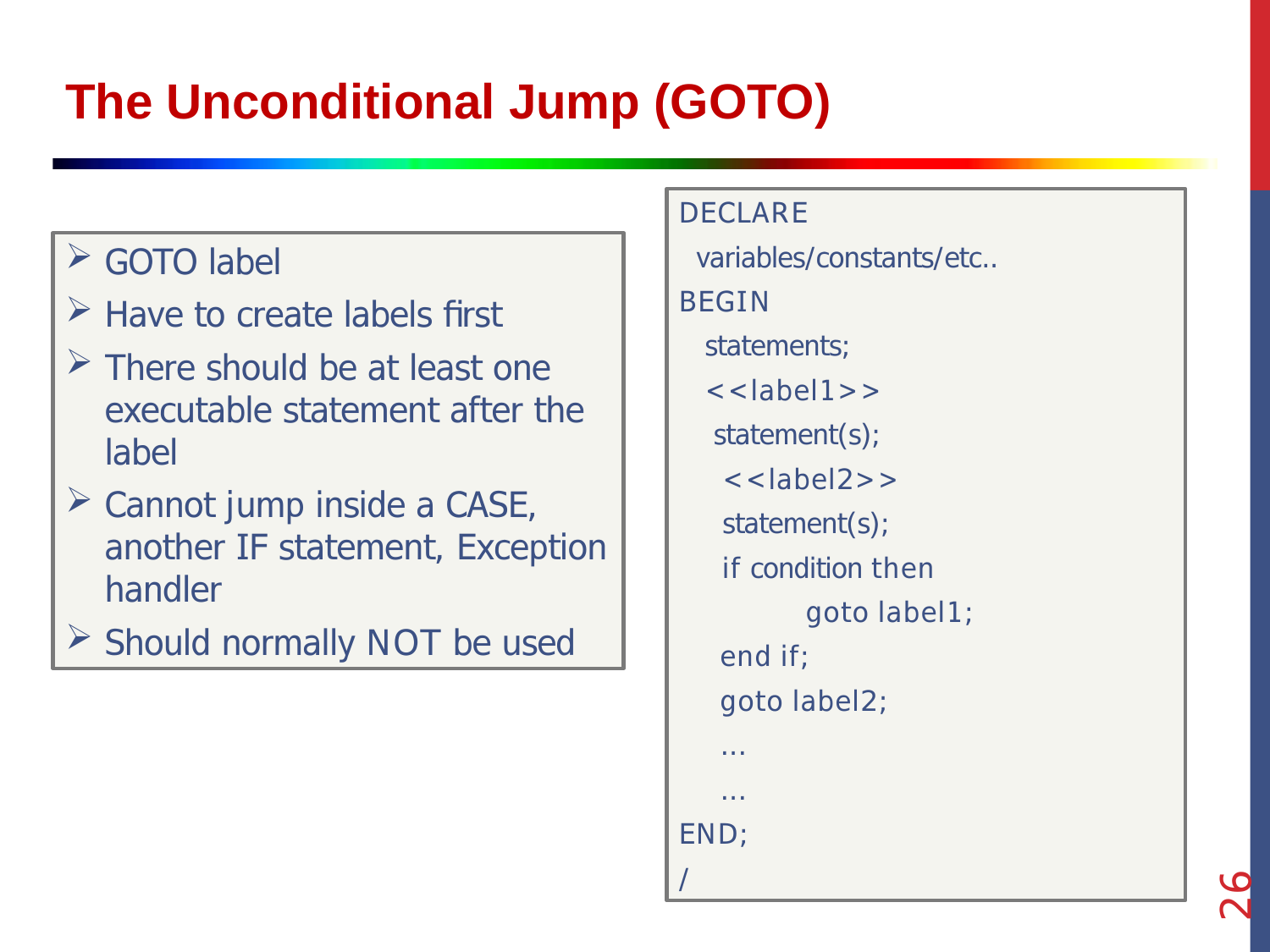

The Unconditional Jump (GOTO)
DECLARE
  variables/constants/etc..
BEGIN
   statements;
   <<label1>>
    statement(s);
     <<label2>>
     statement(s);
     if condition then
	goto label1;
     end if;
     goto label2;
     ...
     ...
END;
/
GOTO label
Have to create labels first
There should be at least one executable statement after the label
Cannot jump inside a CASE, another IF statement, Exception handler
Should normally NOT be used
26